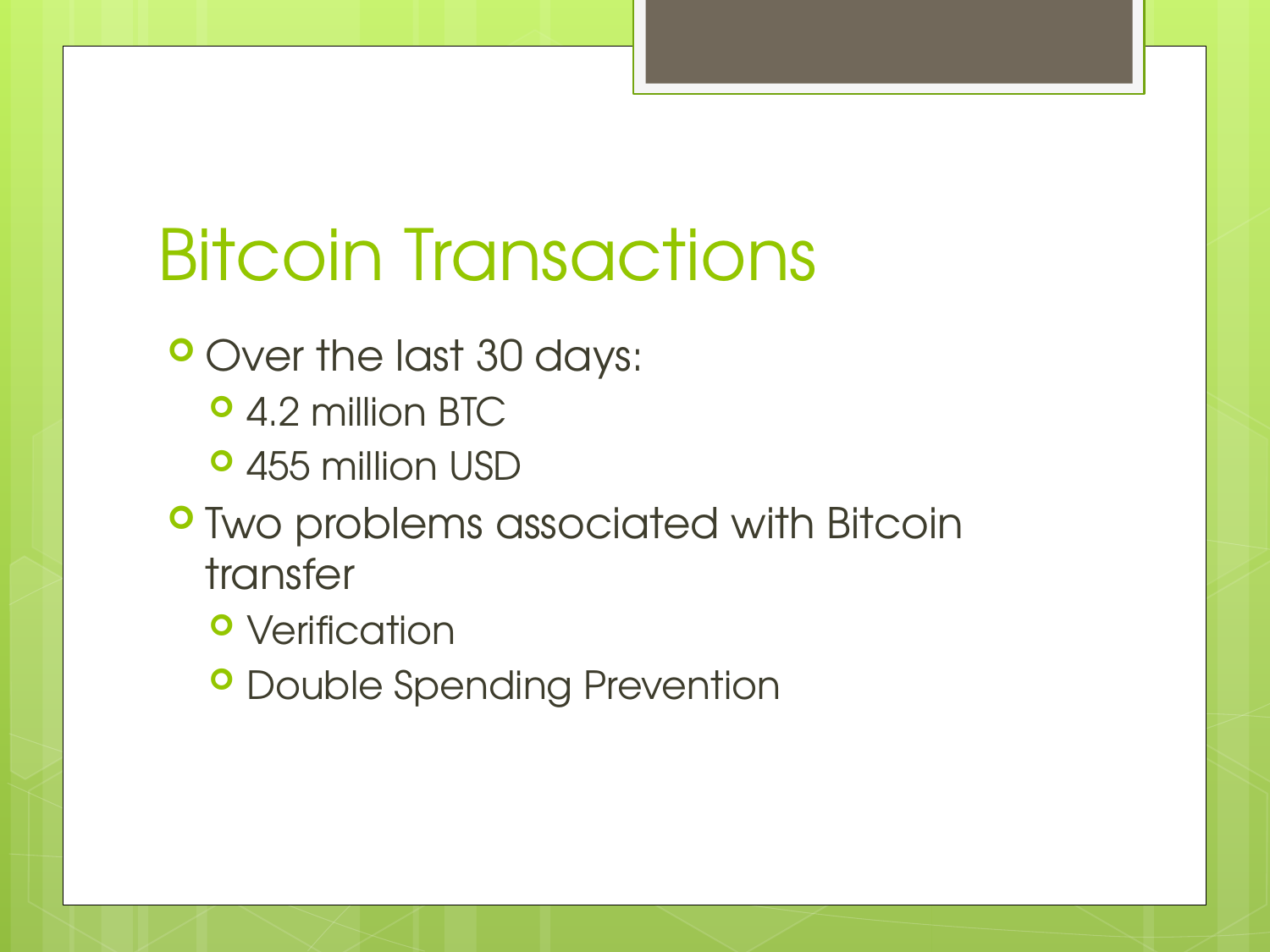

# Bitcoin Transactions
Over the last 30 days:
4.2 million BTC
455 million USD
Two problems associated with Bitcoin transfer
Verification
Double Spending Prevention